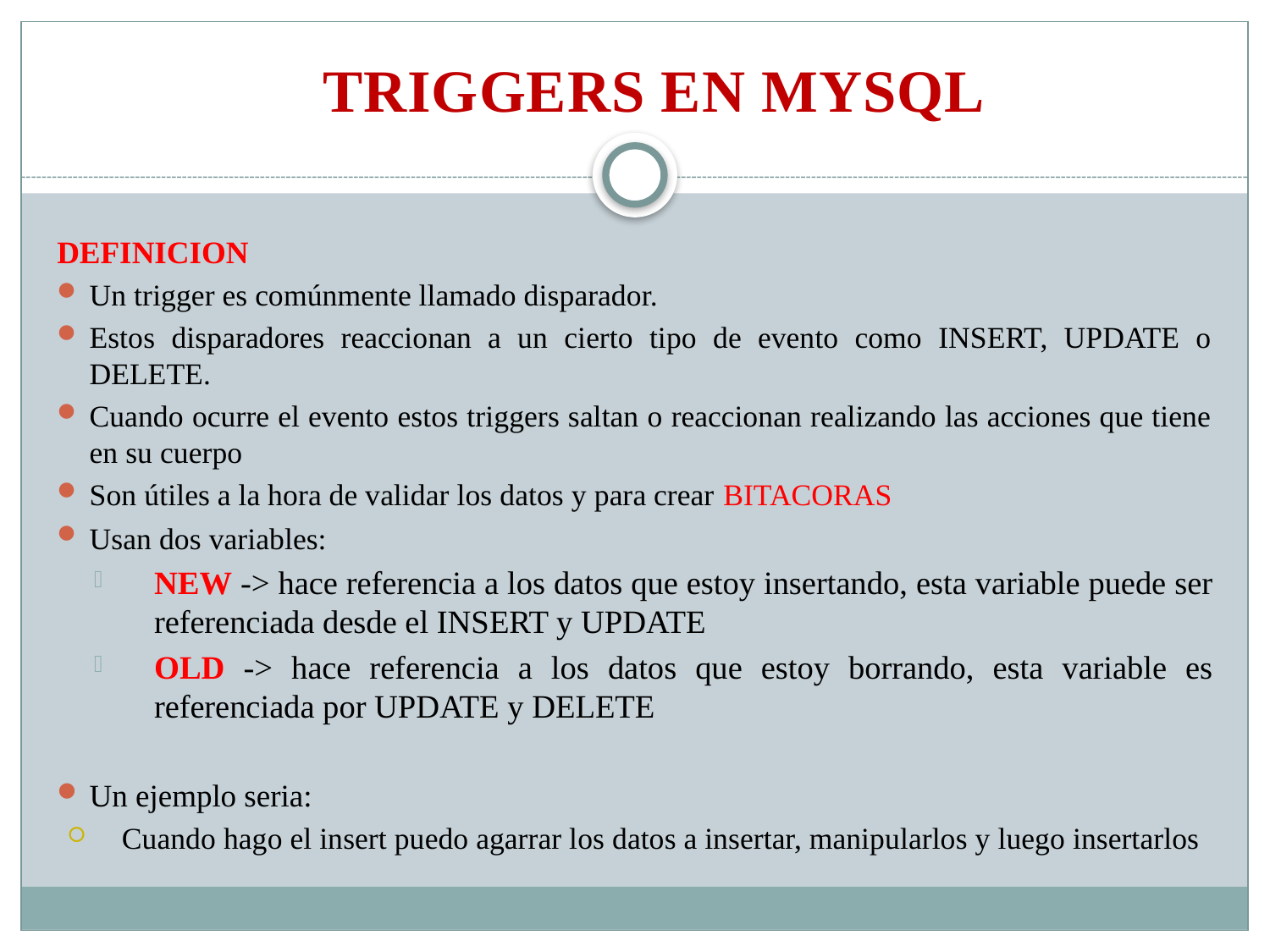

TRIGGERS EN MYSQL
DEFINICION
Un trigger es comúnmente llamado disparador.
Estos disparadores reaccionan a un cierto tipo de evento como INSERT, UPDATE o DELETE.
Cuando ocurre el evento estos triggers saltan o reaccionan realizando las acciones que tiene en su cuerpo
Son útiles a la hora de validar los datos y para crear BITACORAS
Usan dos variables:
NEW -> hace referencia a los datos que estoy insertando, esta variable puede ser referenciada desde el INSERT y UPDATE
OLD -> hace referencia a los datos que estoy borrando, esta variable es referenciada por UPDATE y DELETE

Un ejemplo seria:
Cuando hago el insert puedo agarrar los datos a insertar, manipularlos y luego insertarlos